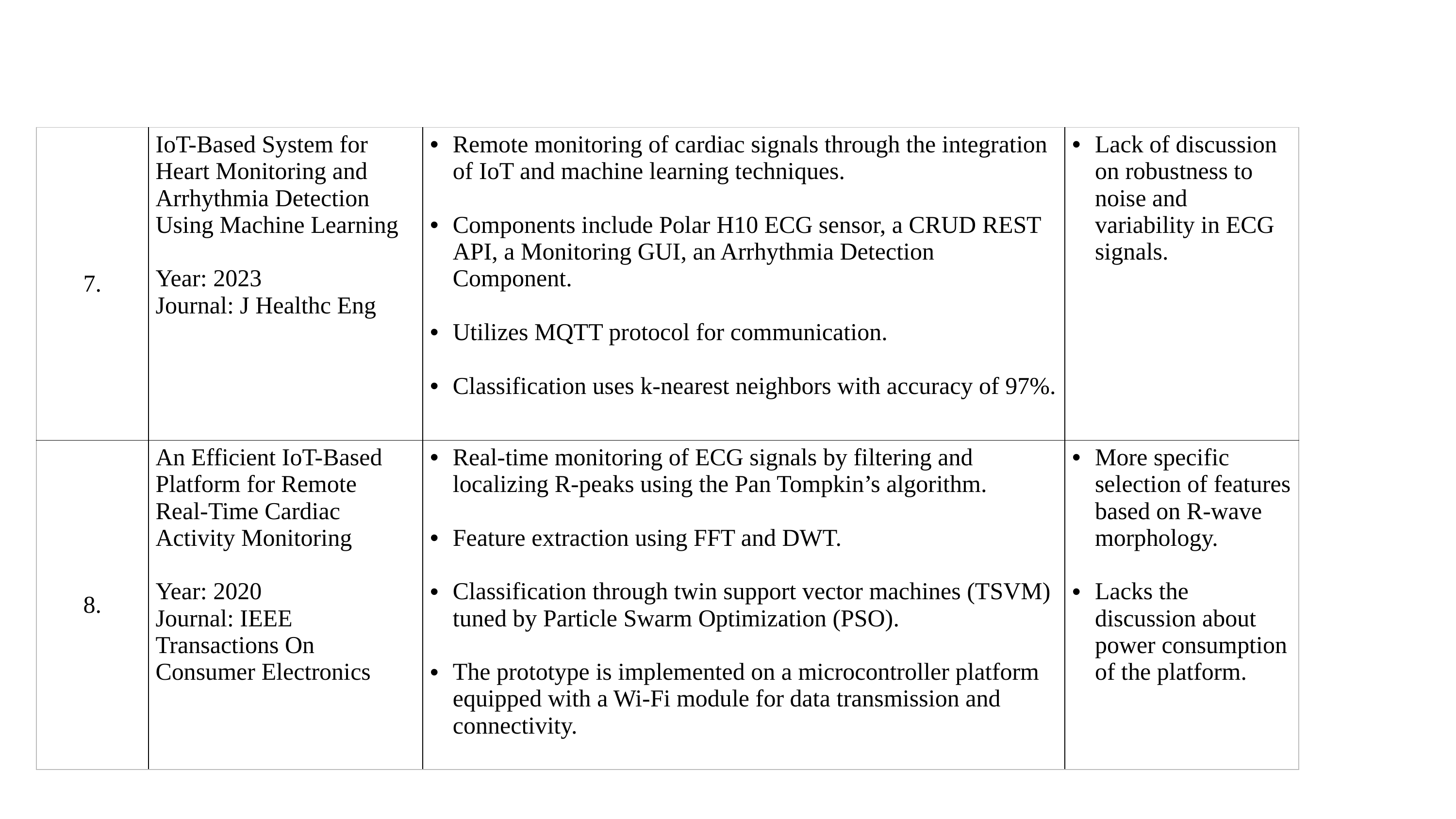

| 7. | IoT-Based System for Heart Monitoring and Arrhythmia Detection Using Machine Learning Year: 2023 Journal: J Healthc Eng | Remote monitoring of cardiac signals through the integration of IoT and machine learning techniques. Components include Polar H10 ECG sensor, a CRUD REST API, a Monitoring GUI, an Arrhythmia Detection Component. Utilizes MQTT protocol for communication. Classification uses k-nearest neighbors with accuracy of 97%. | Lack of discussion on robustness to noise and variability in ECG signals. |
| --- | --- | --- | --- |
| 8. | An Efficient IoT-Based Platform for Remote Real-Time Cardiac Activity Monitoring Year: 2020 Journal: IEEE Transactions On Consumer Electronics | Real-time monitoring of ECG signals by filtering and localizing R-peaks using the Pan Tompkin’s algorithm. Feature extraction using FFT and DWT. Classification through twin support vector machines (TSVM) tuned by Particle Swarm Optimization (PSO). The prototype is implemented on a microcontroller platform equipped with a Wi-Fi module for data transmission and connectivity. | More specific selection of features based on R-wave morphology. Lacks the discussion about power consumption of the platform. |